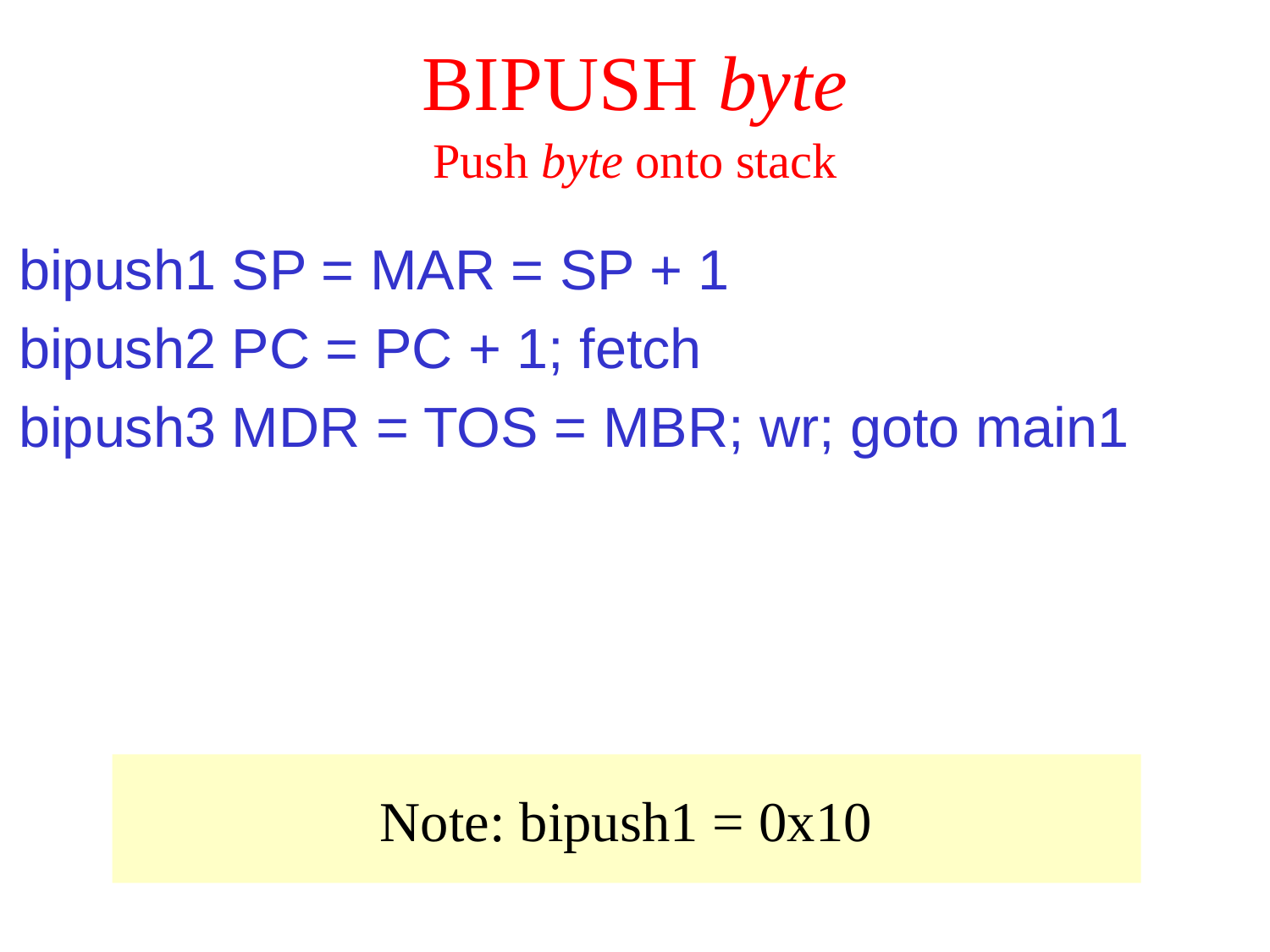

# BIPUSH byte
Push byte onto stack
bipush1 SP = MAR = SP + 1
bipush2 PC = PC + 1; fetch
bipush3 MDR = TOS = MBR; wr; goto main1
Note: bipush1 = 0x10